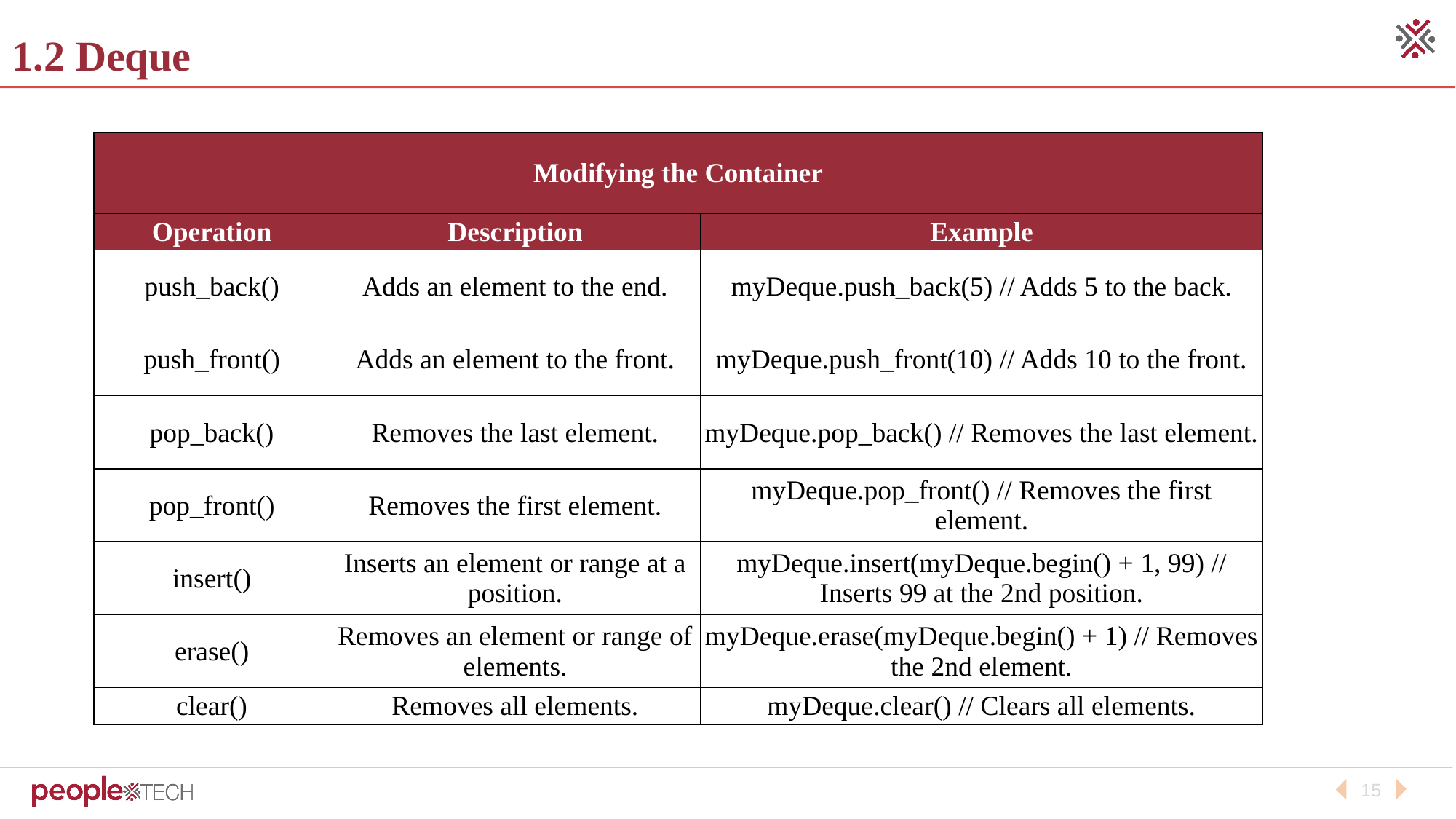

1.2 Deque
| Modifying the Container |  |  |
| --- | --- | --- |
| Operation | Description | Example |
| push\_back() | Adds an element to the end. | myDeque.push\_back(5) // Adds 5 to the back. |
| push\_front() | Adds an element to the front. | myDeque.push\_front(10) // Adds 10 to the front. |
| pop\_back() | Removes the last element. | myDeque.pop\_back() // Removes the last element. |
| pop\_front() | Removes the first element. | myDeque.pop\_front() // Removes the first element. |
| insert() | Inserts an element or range at a position. | myDeque.insert(myDeque.begin() + 1, 99) // Inserts 99 at the 2nd position. |
| erase() | Removes an element or range of elements. | myDeque.erase(myDeque.begin() + 1) // Removes the 2nd element. |
| clear() | Removes all elements. | myDeque.clear() // Clears all elements. |